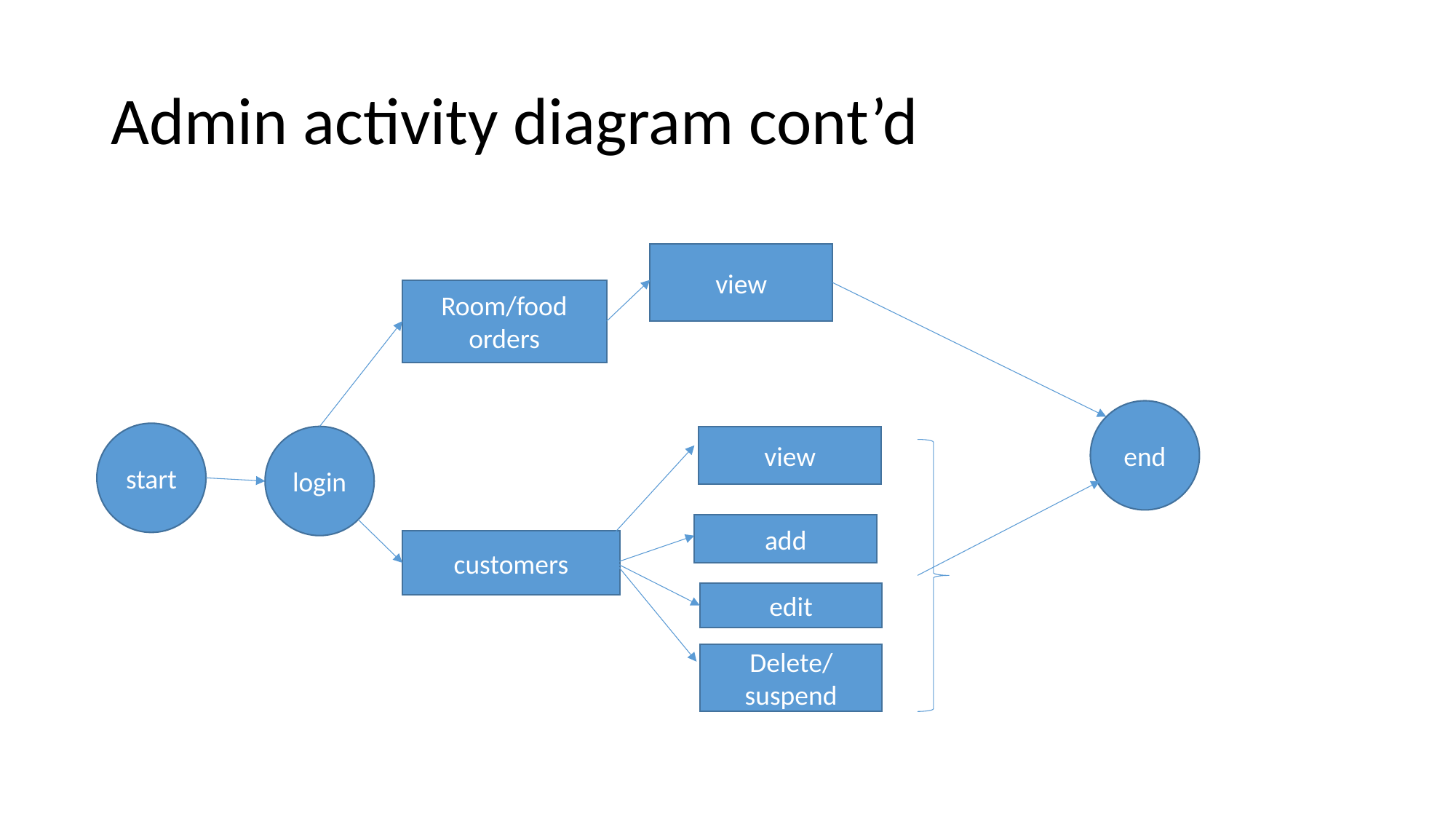

# Admin activity diagram cont’d

view
Room/food orders
end
start
login
view

add
customers
edit
Delete/suspend